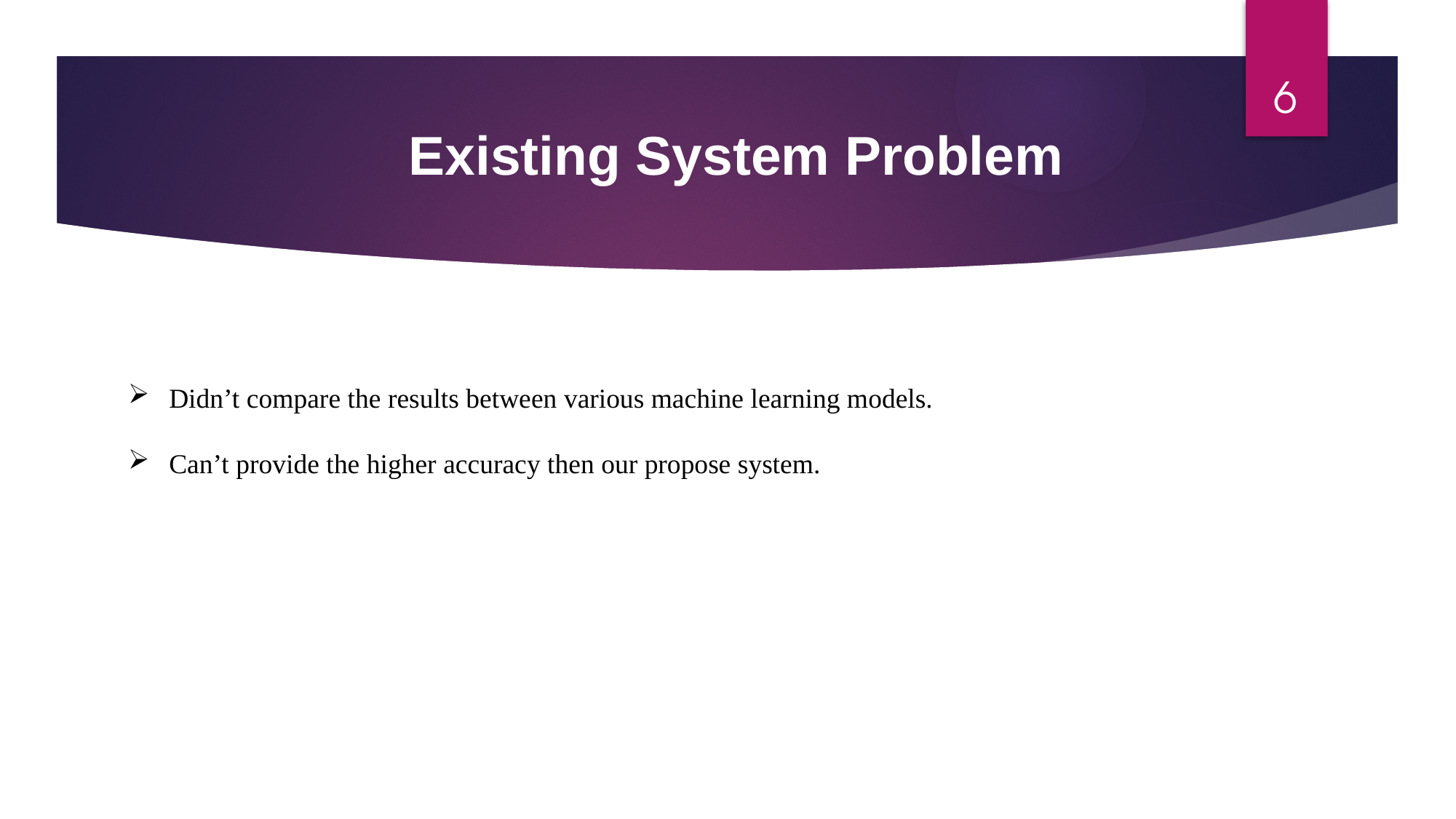

6
# Existing System Problem
Didn’t compare the results between various machine learning models.
Can’t provide the higher accuracy then our propose system.